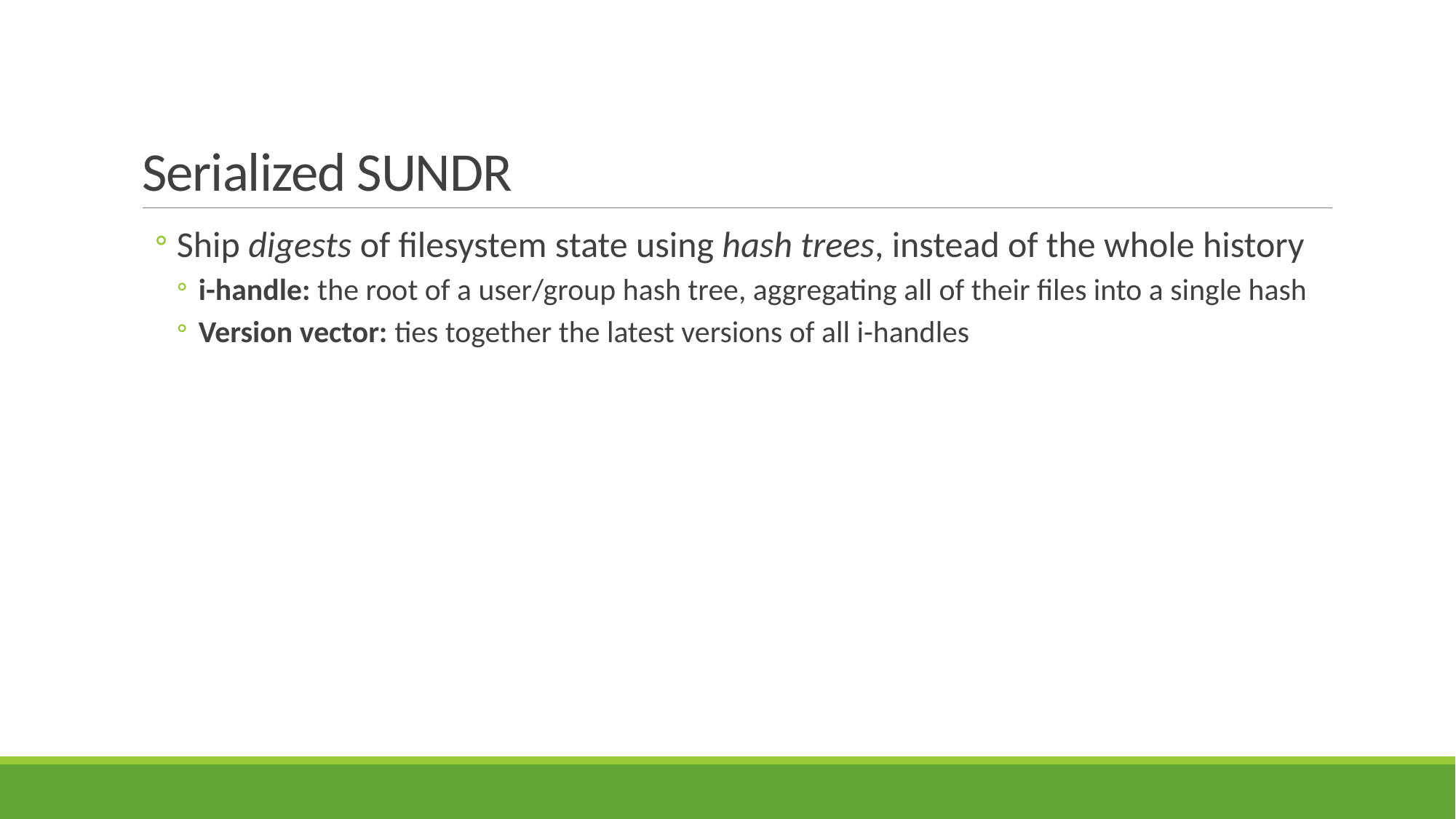

# Serialized SUNDR
Ship digests of filesystem state using hash trees, instead of the whole history
i-handle: the root of a user/group hash tree, aggregating all of their files into a single hash
Version vector: ties together the latest versions of all i-handles